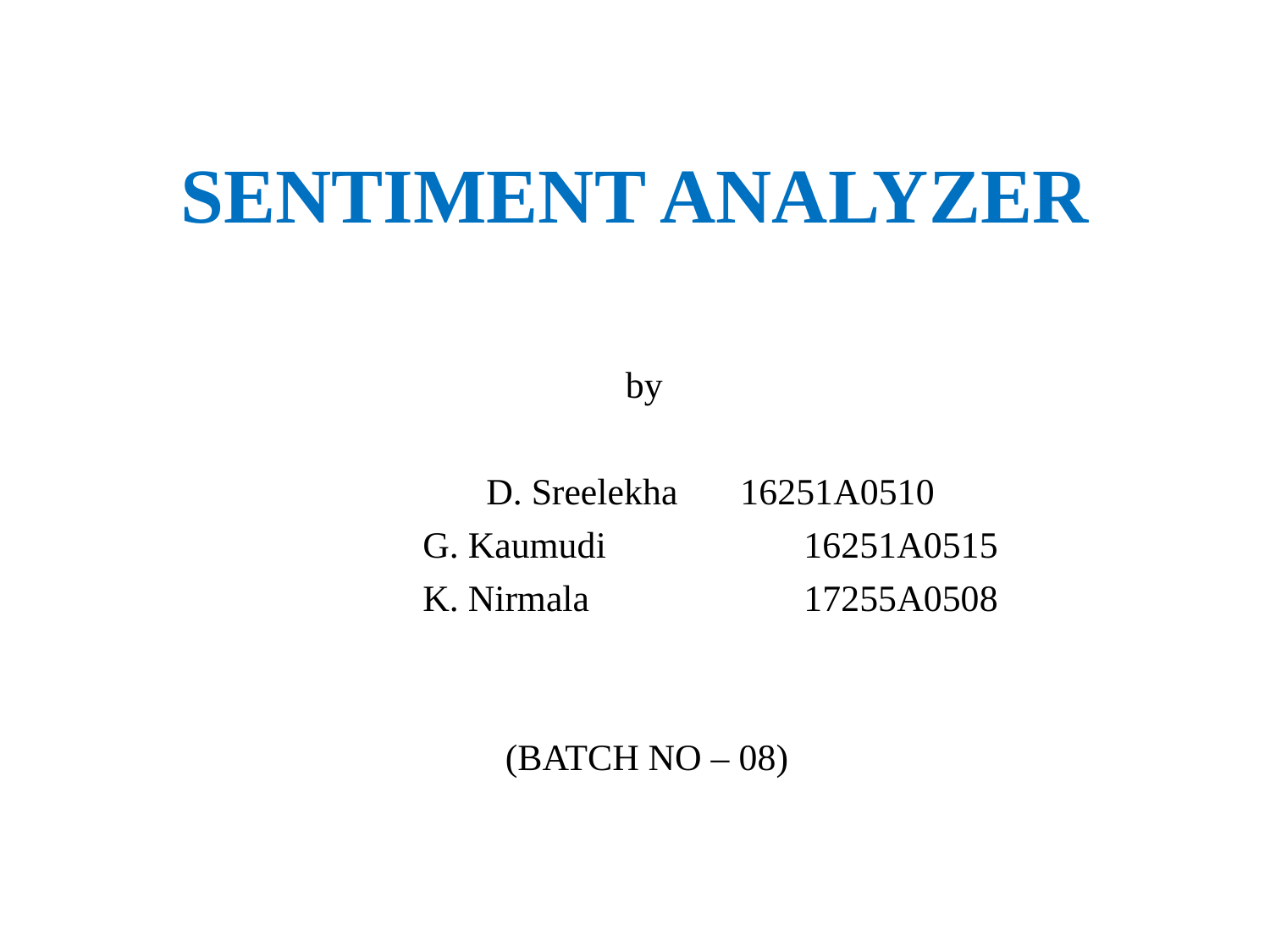

# SENTIMENT ANALYZER

  by

		D. Sreelekha	16251A0510
		G. Kaumudi		16251A0515
		K. Nirmala		17255A0508

	(BATCH NO – 08)